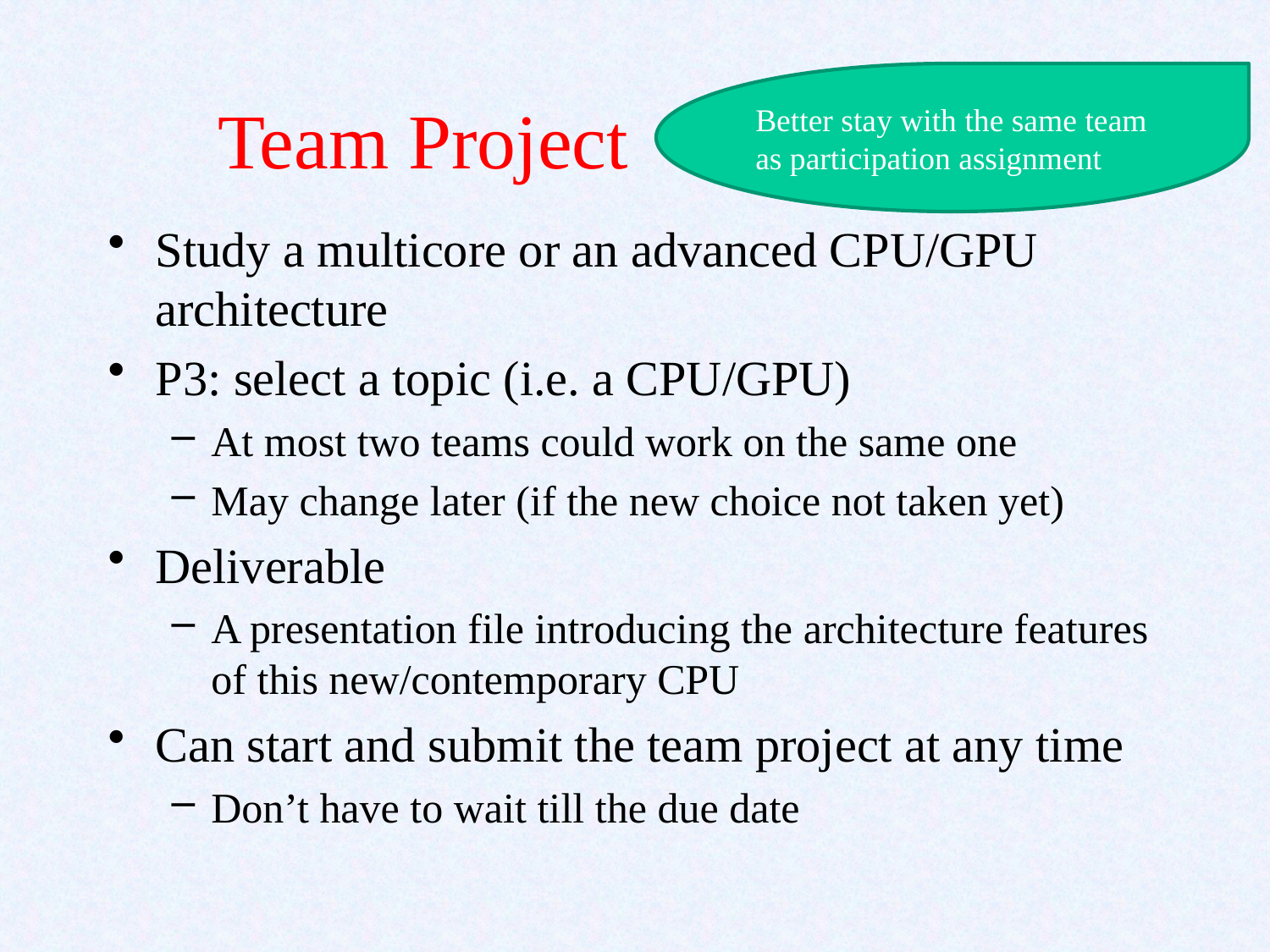

Better stay with the same team as participation assignment
# Team Project
Study a multicore or an advanced CPU/GPU architecture
P3: select a topic (i.e. a CPU/GPU)
At most two teams could work on the same one
May change later (if the new choice not taken yet)
Deliverable
A presentation file introducing the architecture features of this new/contemporary CPU
Can start and submit the team project at any time
Don’t have to wait till the due date